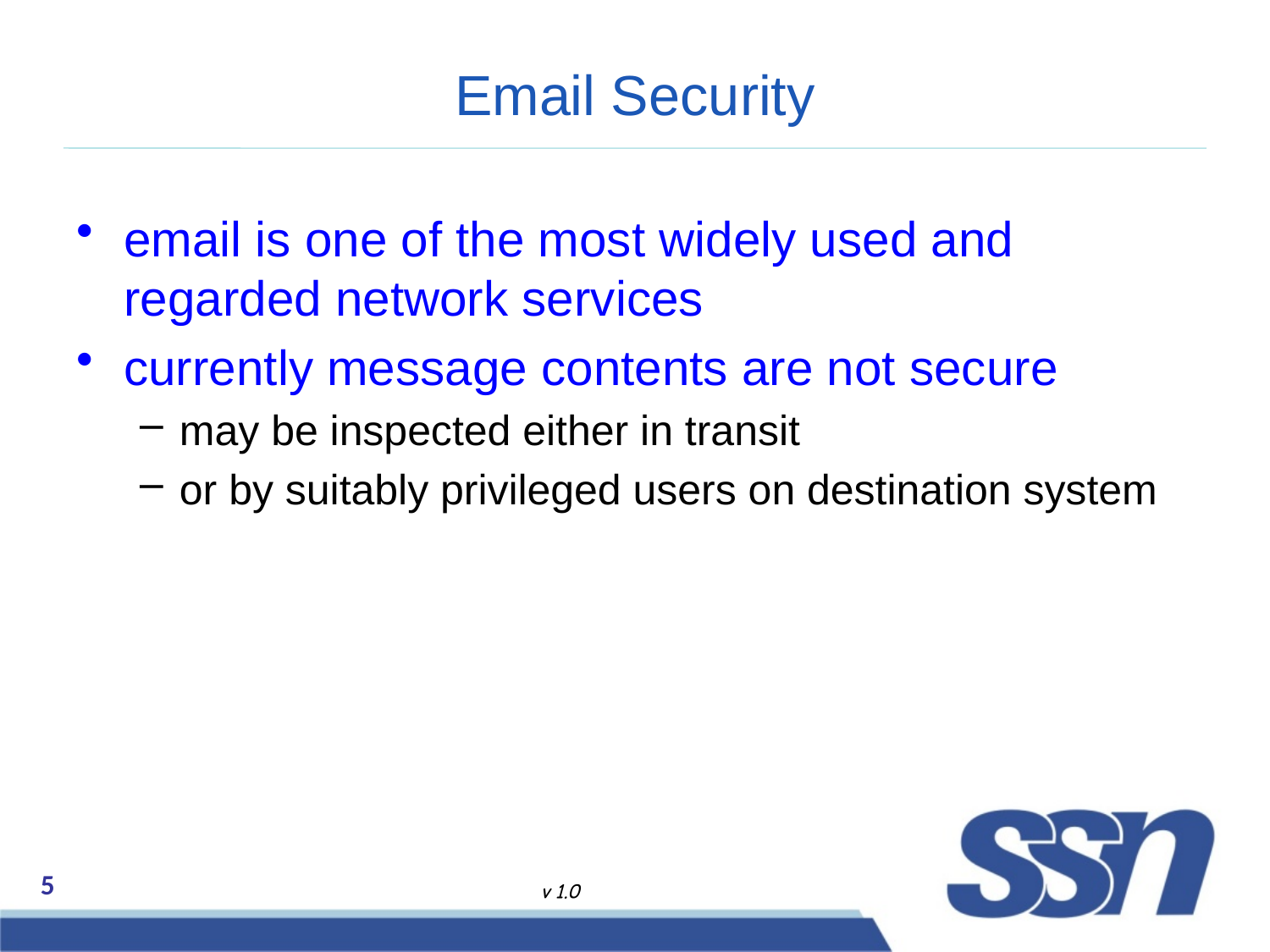

# Email Security
email is one of the most widely used and regarded network services
currently message contents are not secure
may be inspected either in transit
or by suitably privileged users on destination system